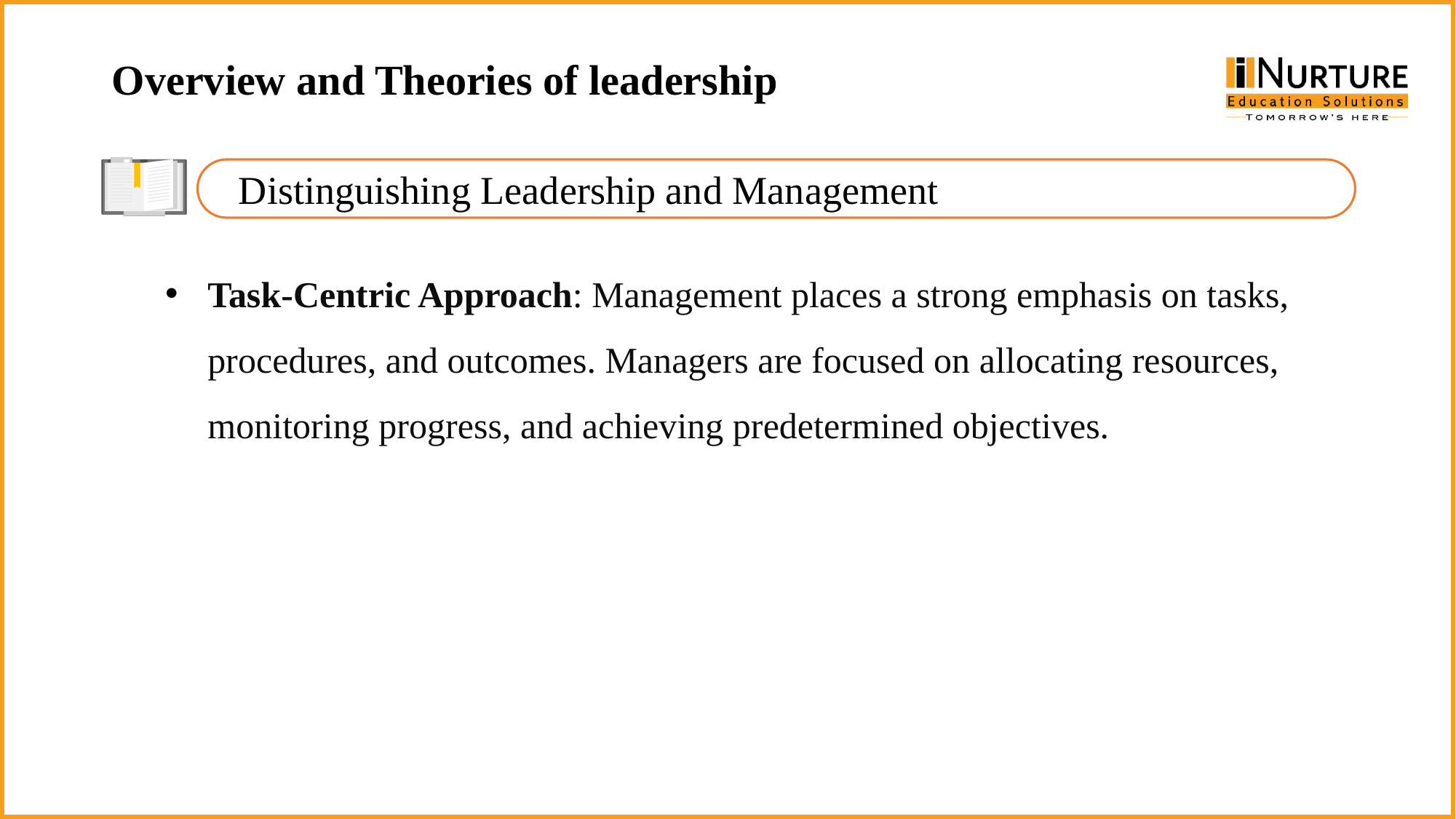

Overview and Theories of leadership

Distinguishing Leadership and Management

Task-Centric Approach: Management places a strong emphasis on tasks, procedures, and outcomes. Managers are focused on allocating resources, monitoring progress, and achieving predetermined objectives.